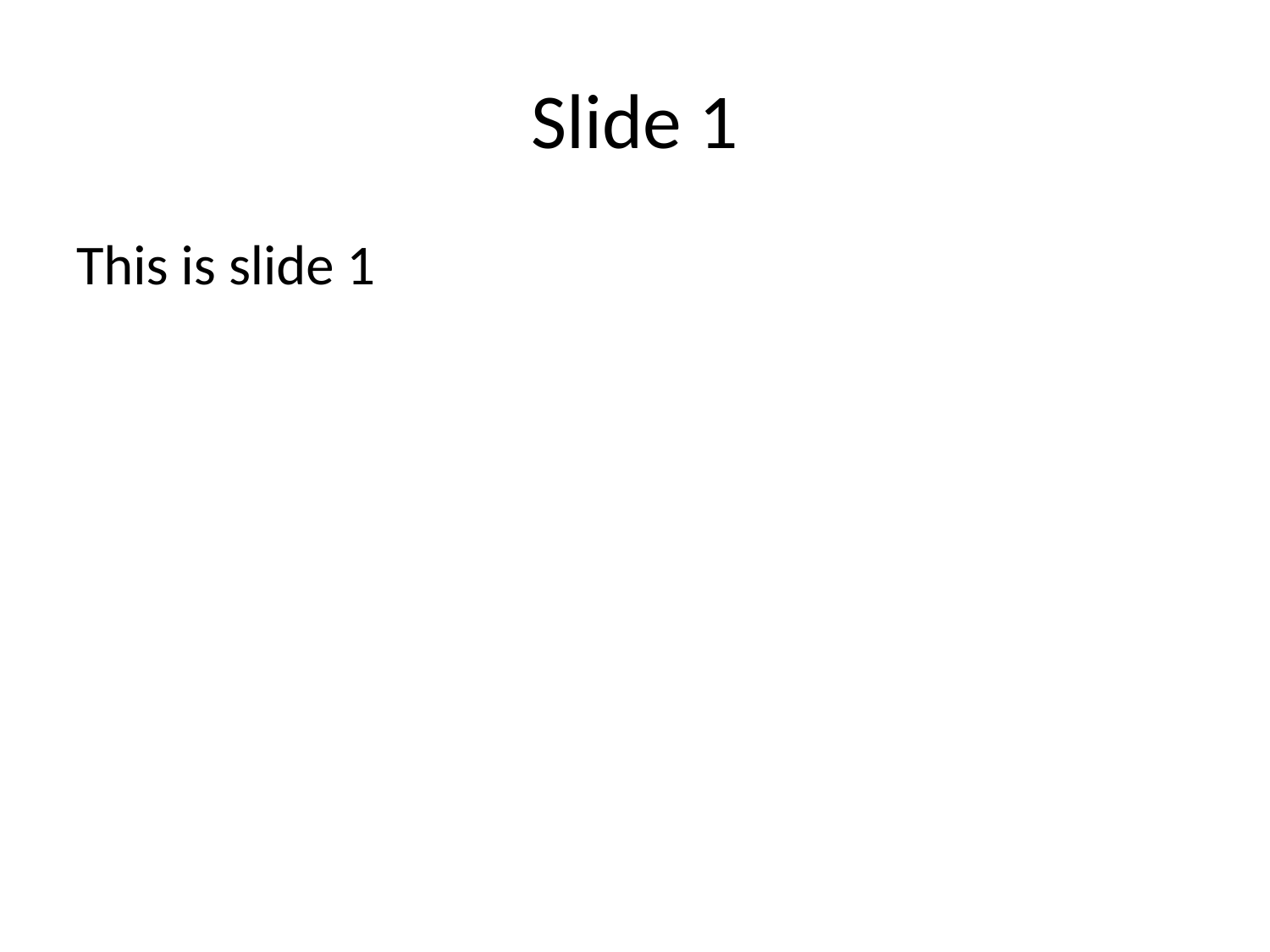

# Slide 1
This is slide 1